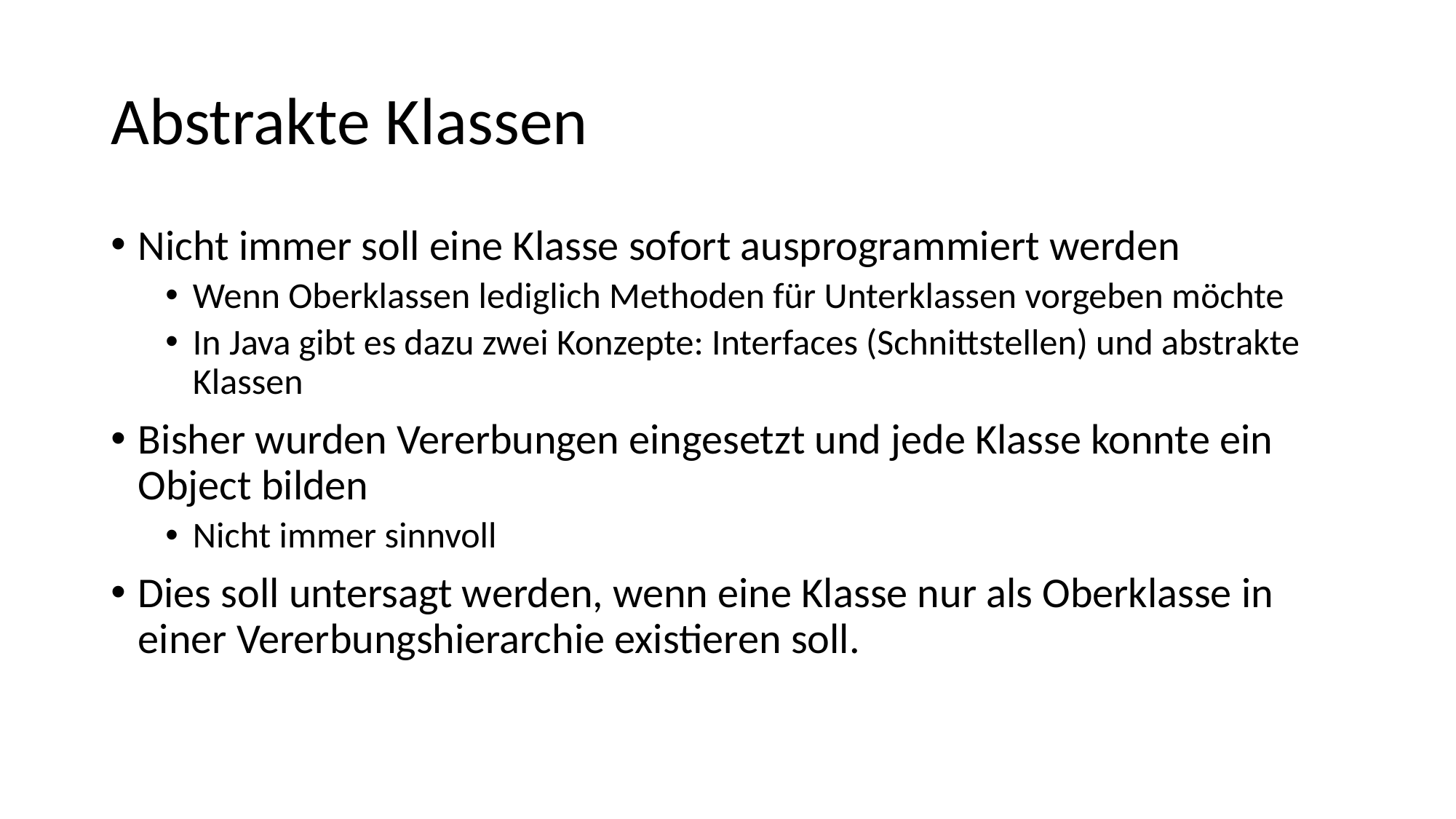

# Abstrakte Klassen
Nicht immer soll eine Klasse sofort ausprogrammiert werden
Wenn Oberklassen lediglich Methoden für Unterklassen vorgeben möchte
In Java gibt es dazu zwei Konzepte: Interfaces (Schnittstellen) und abstrakte Klassen
Bisher wurden Vererbungen eingesetzt und jede Klasse konnte ein Object bilden
Nicht immer sinnvoll
Dies soll untersagt werden, wenn eine Klasse nur als Oberklasse in einer Vererbungshierarchie existieren soll.